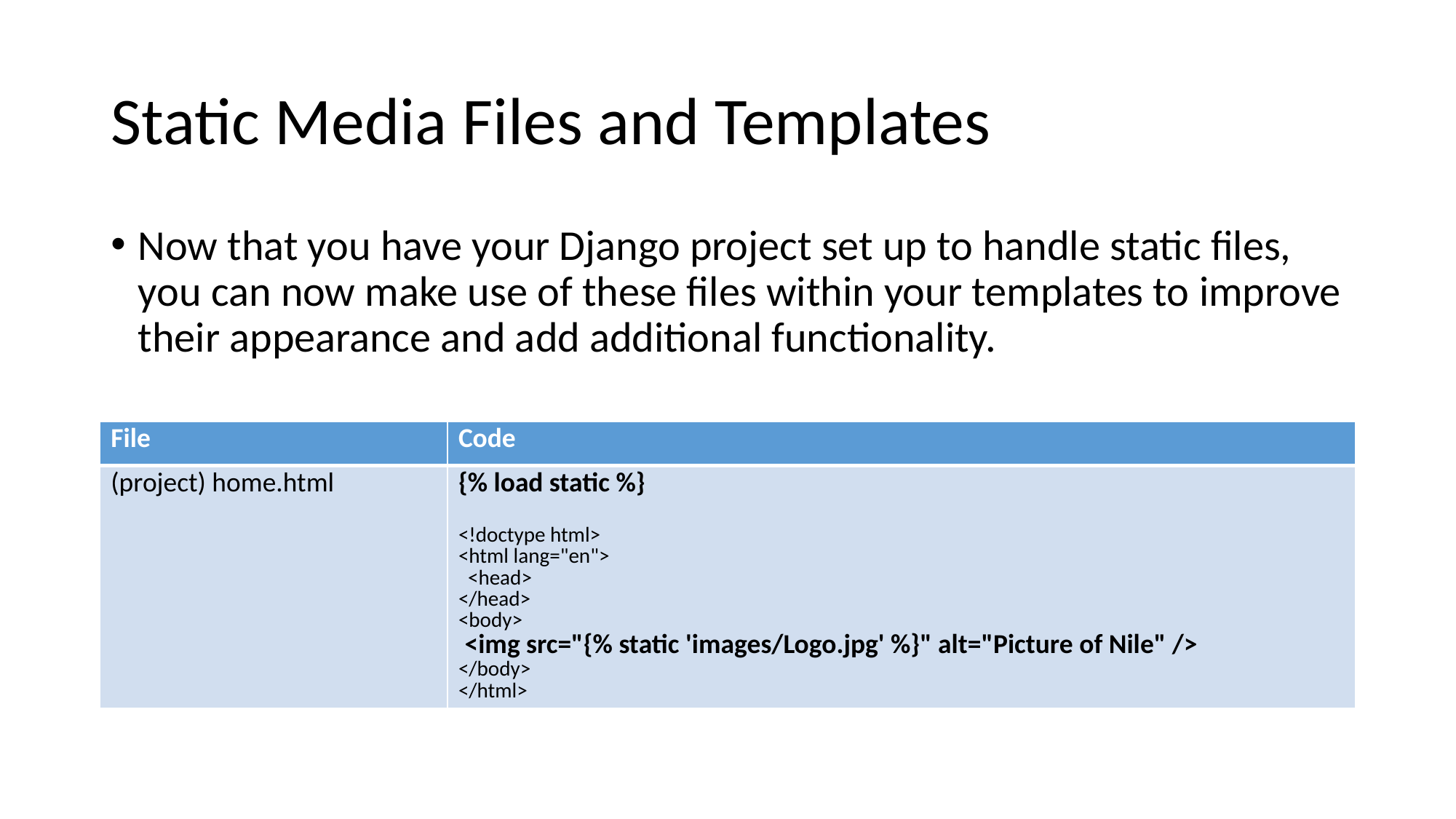

# Static Media Files and Templates
Now that you have your Django project set up to handle static files, you can now make use of these files within your templates to improve their appearance and add additional functionality.
| File | Code |
| --- | --- |
| (project) home.html | {% load static %} <!doctype html> <html lang="en"> <head> </head> <body>  <img src="{% static 'images/Logo.jpg' %}" alt="Picture of Nile" /> </body> </html> |